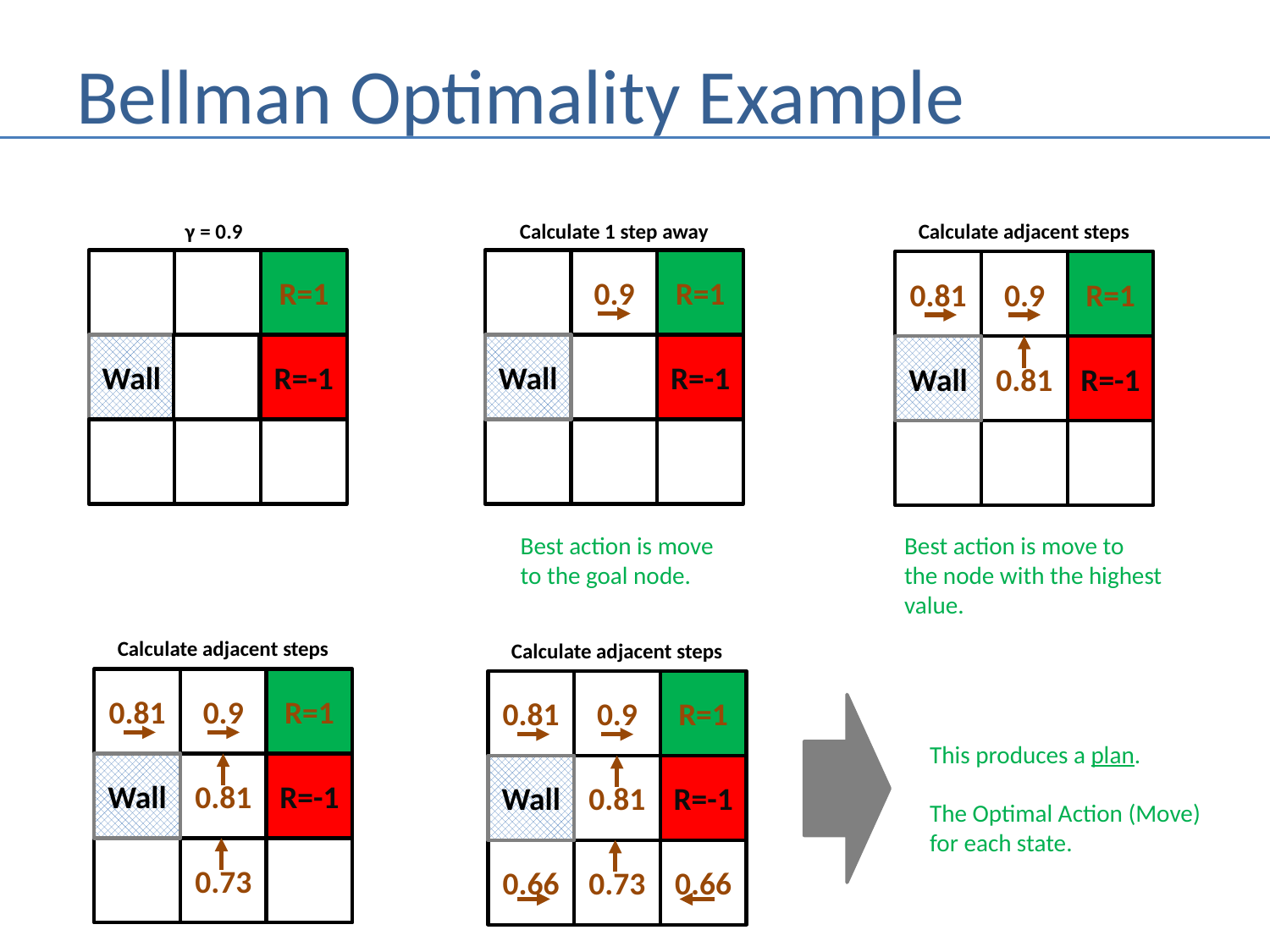

# Bellman Optimality Example
Calculate adjacent steps
Calculate 1 step away
γ = 0.9

R=1

0.9
R=1
0.81
0.9
R=1
Wall

R=-1
Wall

R=-1
Wall
0.81
R=-1

Best action is move
to the goal node.
Best action is move to
the node with the highest
value.
Calculate adjacent steps
Calculate adjacent steps
0.81
0.9
R=1
0.81
0.9
R=1

This produces a plan.

The Optimal Action (Move)
for each state.
Wall
0.81
R=-1
Wall
0.81
R=-1

0.73

0.66
0.73
0.66